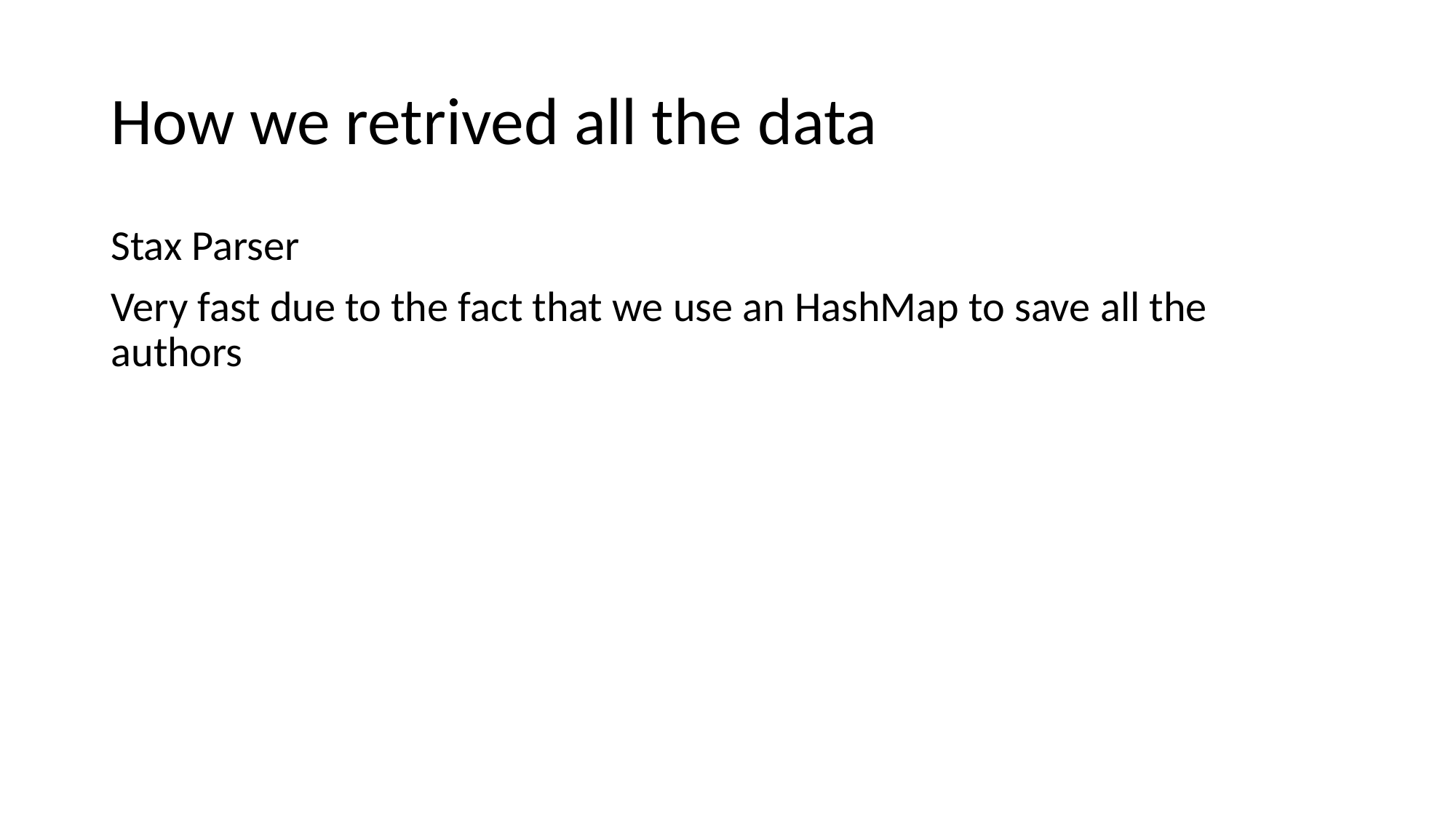

# How we retrived all the data
Stax Parser
Very fast due to the fact that we use an HashMap to save all the authors